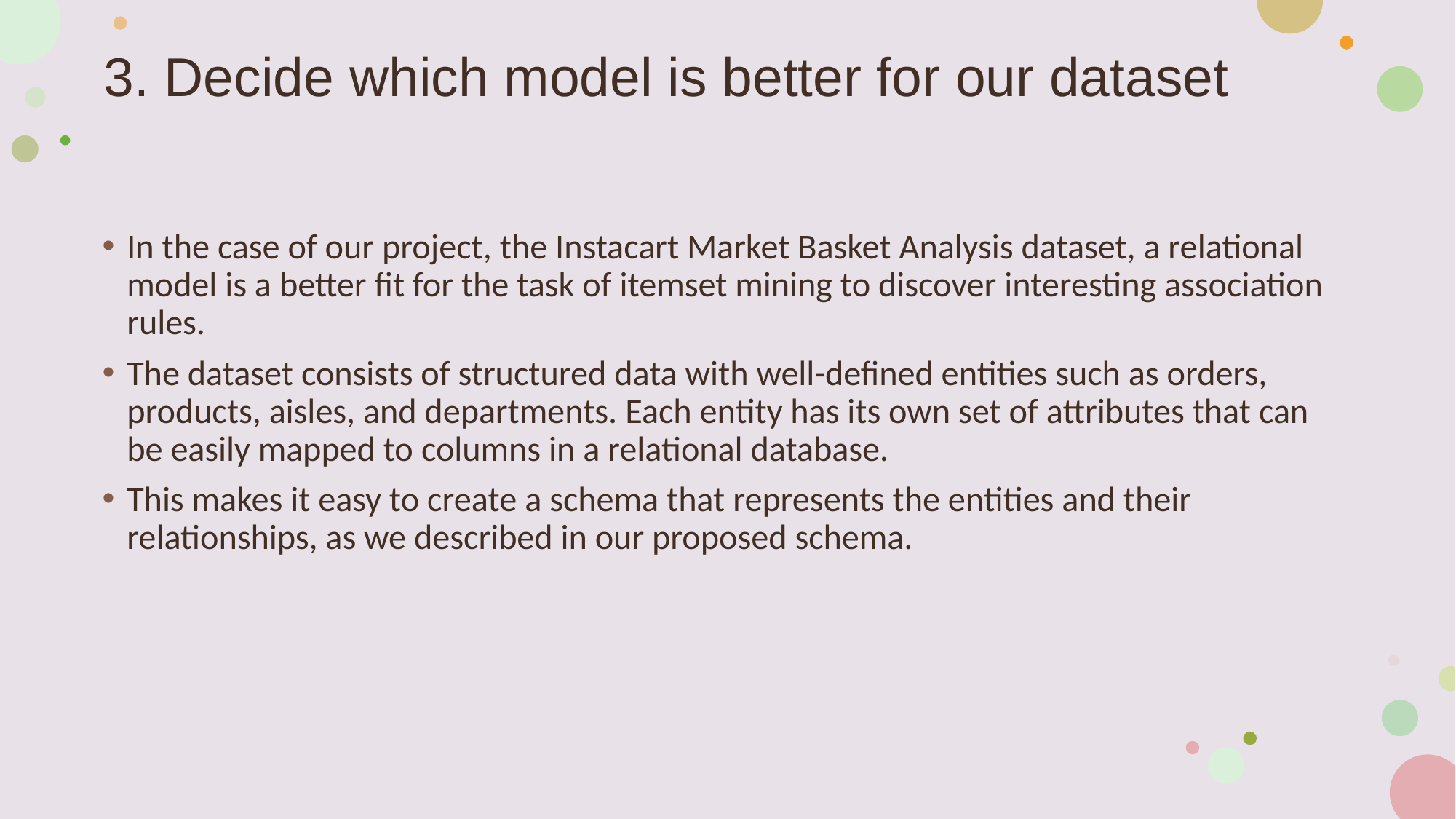

# 3. Decide which model is better for our dataset
In the case of our project, the Instacart Market Basket Analysis dataset, a relational model is a better fit for the task of itemset mining to discover interesting association rules.
The dataset consists of structured data with well-defined entities such as orders, products, aisles, and departments. Each entity has its own set of attributes that can be easily mapped to columns in a relational database.
This makes it easy to create a schema that represents the entities and their relationships, as we described in our proposed schema.